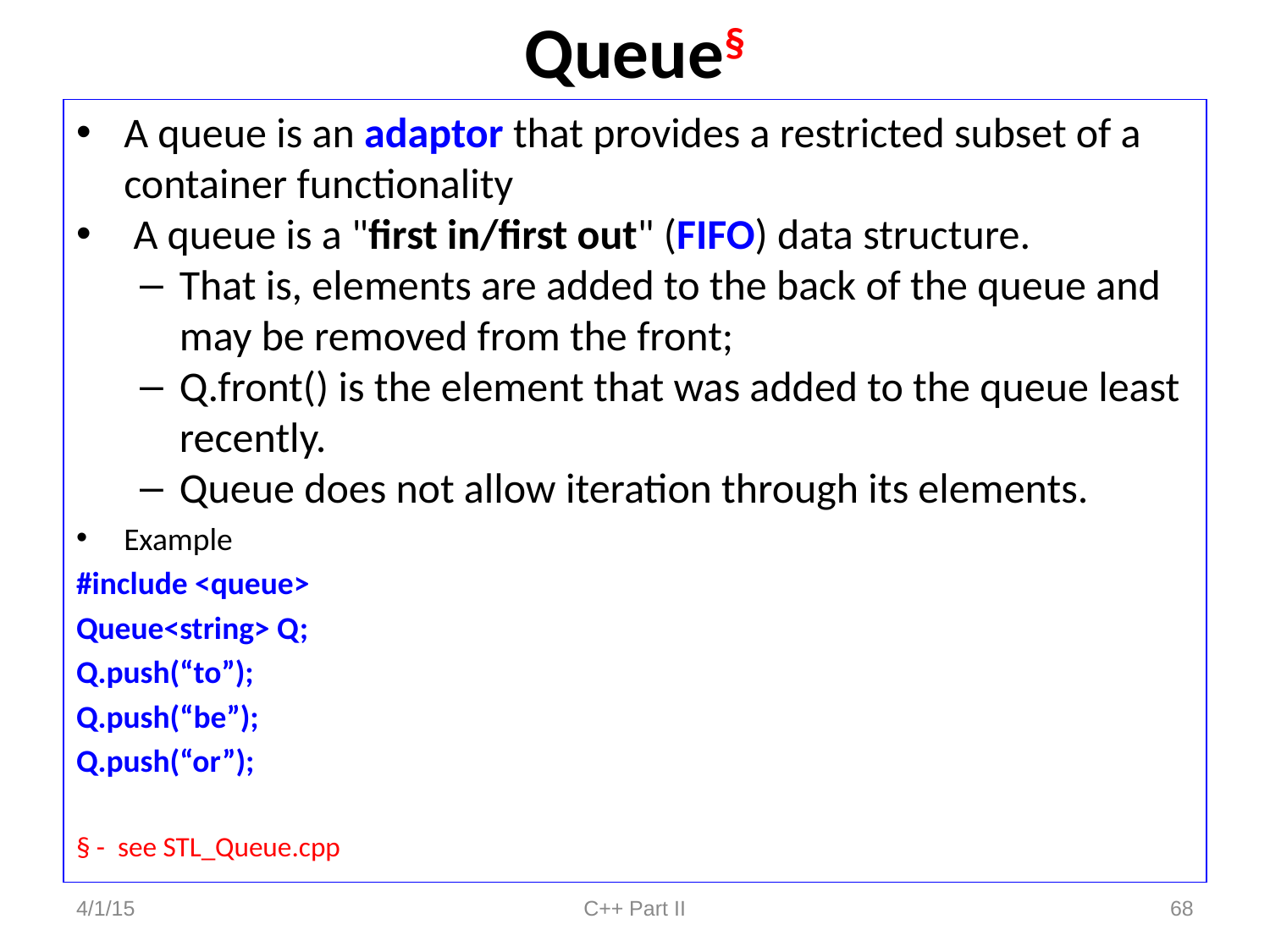

# Queue§
A queue is an adaptor that provides a restricted subset of a container functionality
 A queue is a "first in/first out" (FIFO) data structure.
That is, elements are added to the back of the queue and may be removed from the front;
Q.front() is the element that was added to the queue least recently.
Queue does not allow iteration through its elements.
Example
#include <queue>
Queue<string> Q;
Q.push(“to”);
Q.push(“be”);
Q.push(“or”);

§ -  see STL_Queue.cpp

4/1/15
C++ Part II
68